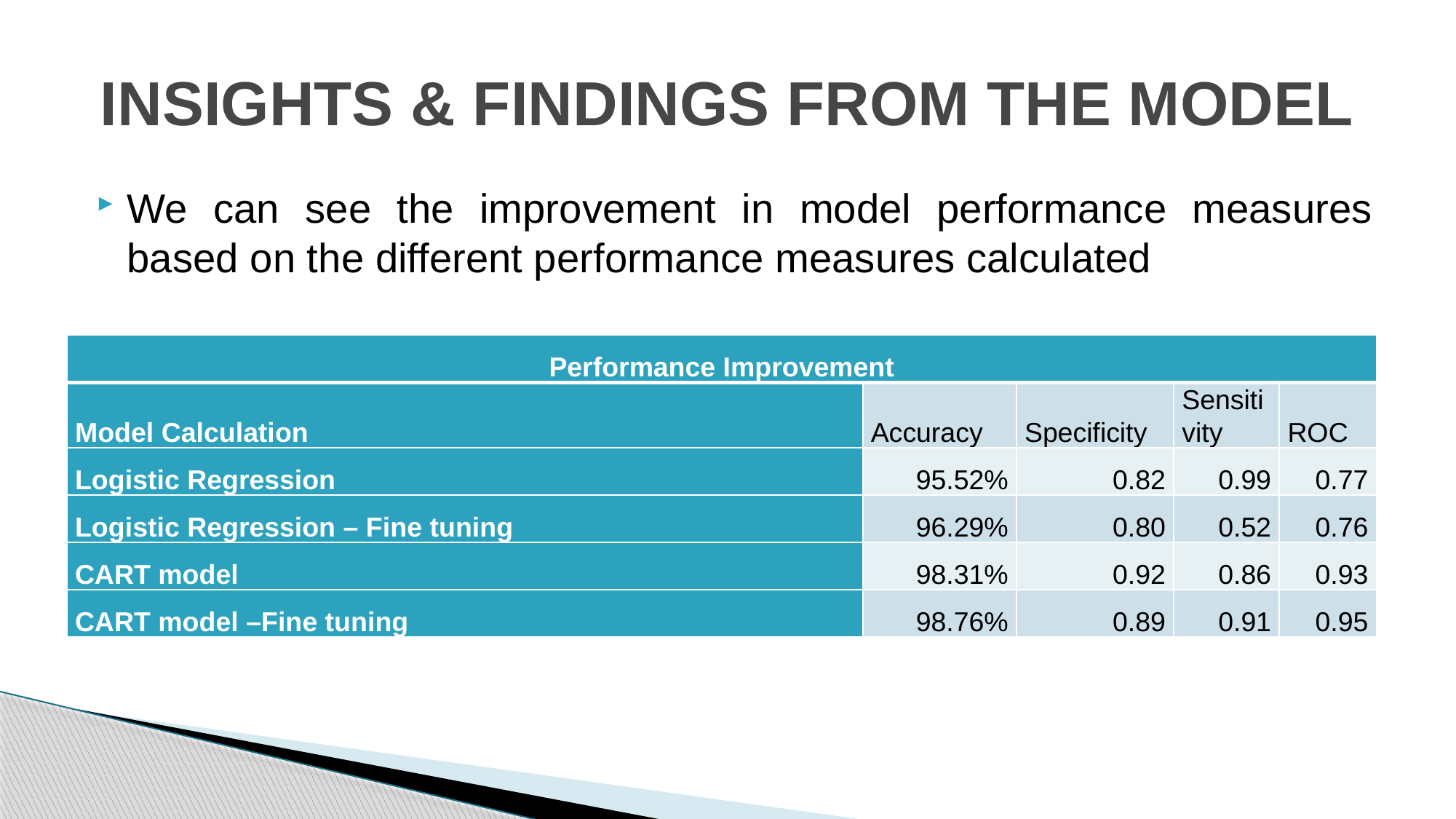

# INSIGHTS & FINDINGS FROM THE MODEL
We can see the improvement in model performance measures based on the different performance measures calculated

| Performance Improvement |  |  |  |  |
| --- | --- | --- | --- | --- |
| Model Calculation | Accuracy | Specificity | Sensitivity | ROC |
| Logistic Regression | 95.52% | 0.82 | 0.99 | 0.77 |
| Logistic Regression – Fine tuning | 96.29% | 0.80 | 0.52 | 0.76 |
| CART model | 98.31% | 0.92 | 0.86 | 0.93 |
| CART model –Fine tuning | 98.76% | 0.89 | 0.91 | 0.95 |